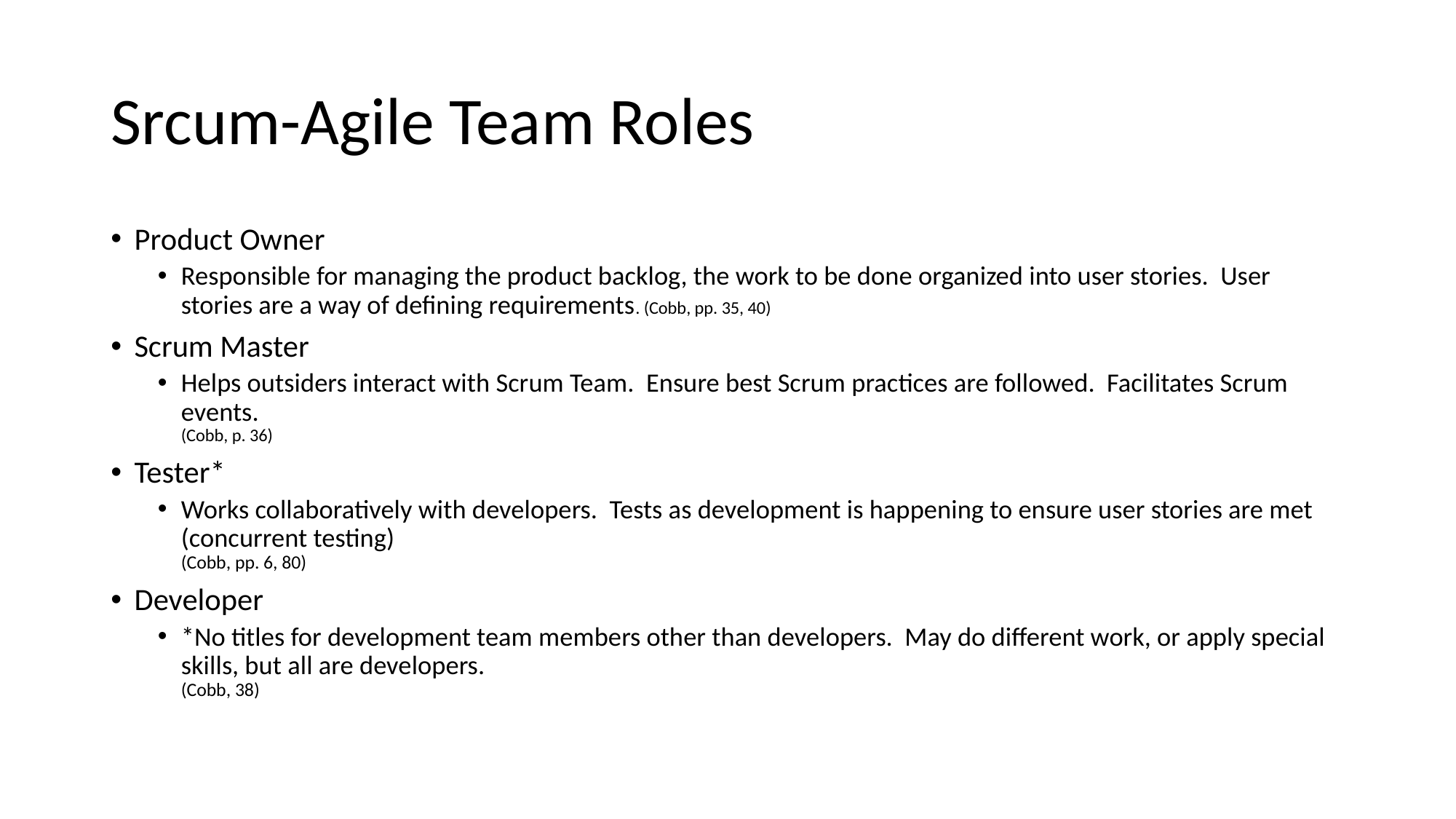

# Srcum-Agile Team Roles
Product Owner
Responsible for managing the product backlog, the work to be done organized into user stories.  User stories are a way of defining requirements. (Cobb, pp. 35, 40)
Scrum Master
Helps outsiders interact with Scrum Team.  Ensure best Scrum practices are followed.  Facilitates Scrum events.
(Cobb, p. 36)
Tester*
Works collaboratively with developers.  Tests as development is happening to ensure user stories are met (concurrent testing)
(Cobb, pp. 6, 80)
Developer
*No titles for development team members other than developers.  May do different work, or apply special skills, but all are developers.
(Cobb, 38)